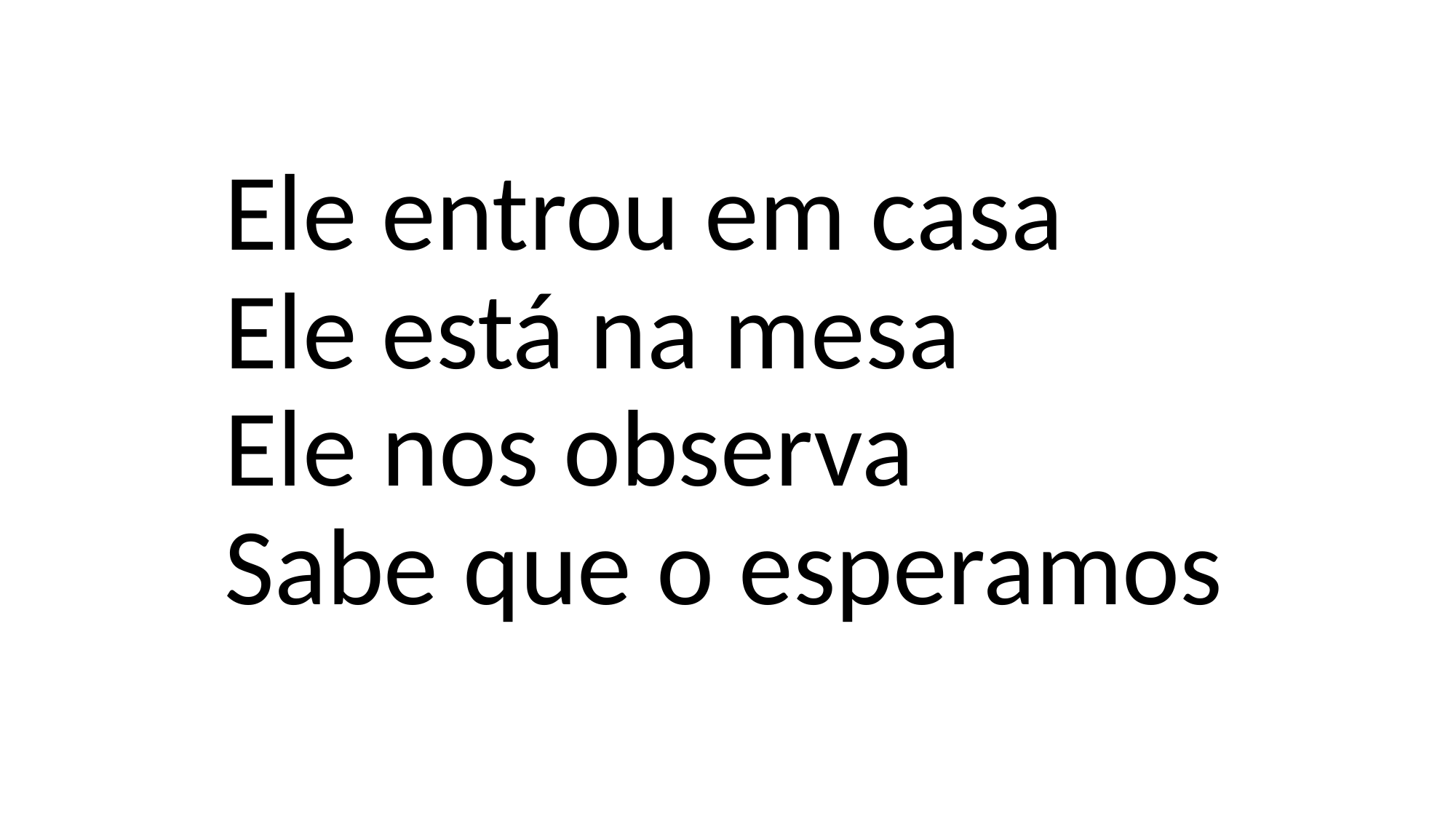

# Ele entrou em casa Ele está na mesa Ele nos observa Sabe que o esperamos